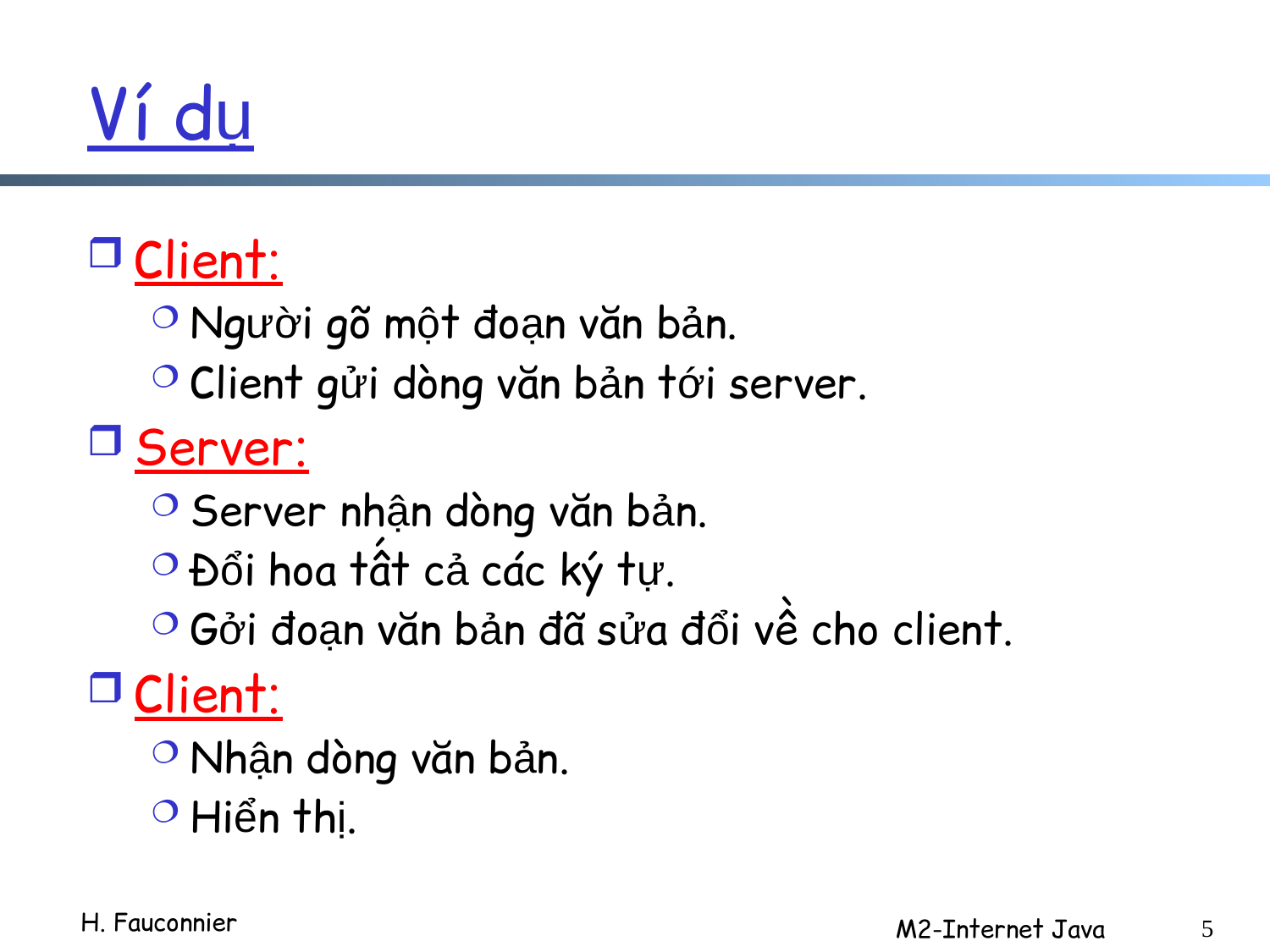

Ví dụ
Client:
Người gõ một đoạn văn bản.
Client gửi dòng văn bản tới server.
Server:
Server nhận dòng văn bản.
Đổi hoa tất cả các ký tự.
Gởi đoạn văn bản đã sửa đổi về cho client.
Client:
Nhận dòng văn bản.
Hiển thị.
H. Fauconnier
5
M2-Internet Java